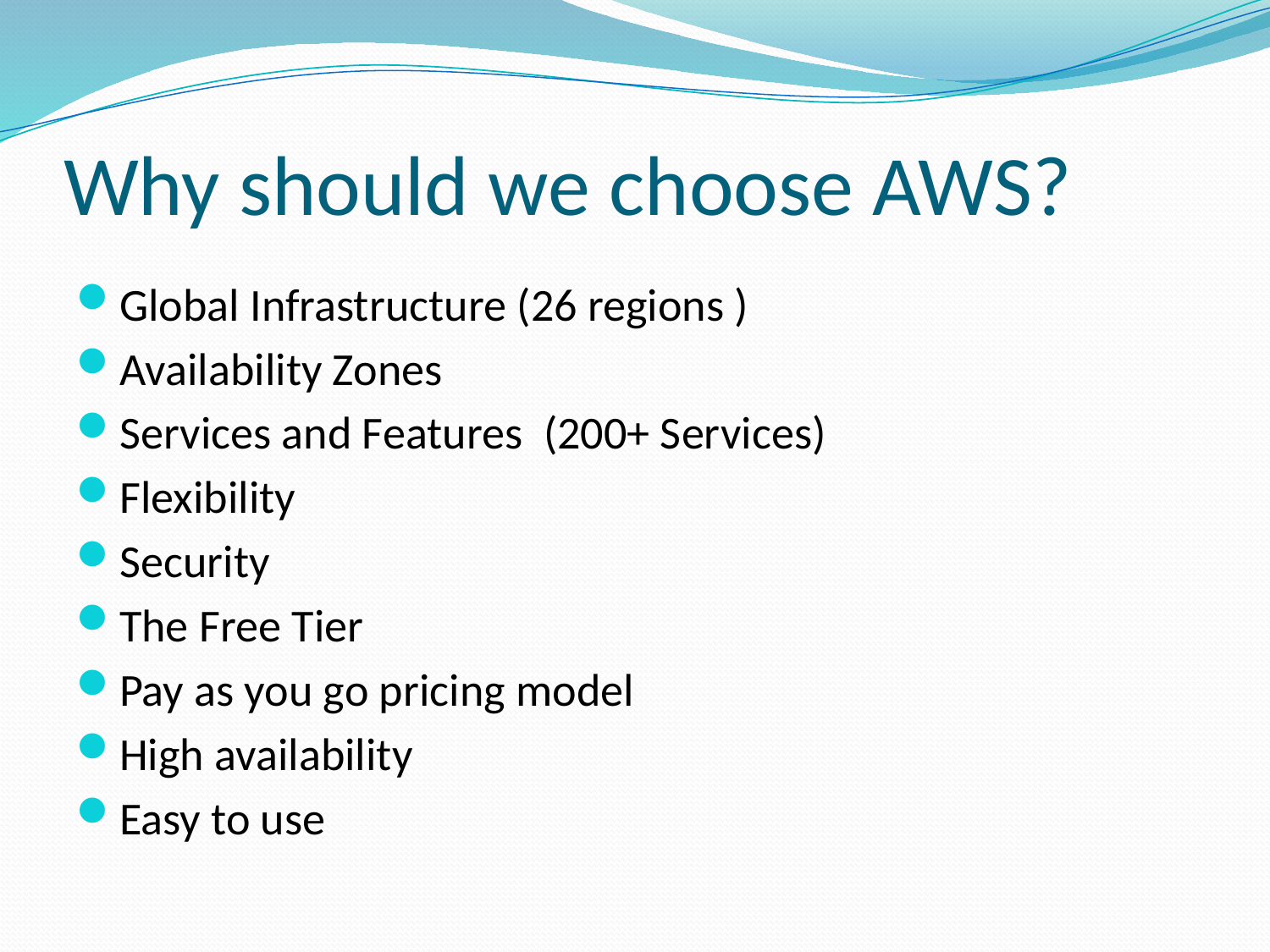

# Why should we choose AWS?
Global Infrastructure (26 regions )
Availability Zones
Services and Features  (200+ Services)
Flexibility
Security
The Free Tier
Pay as you go pricing model
High availability
Easy to use